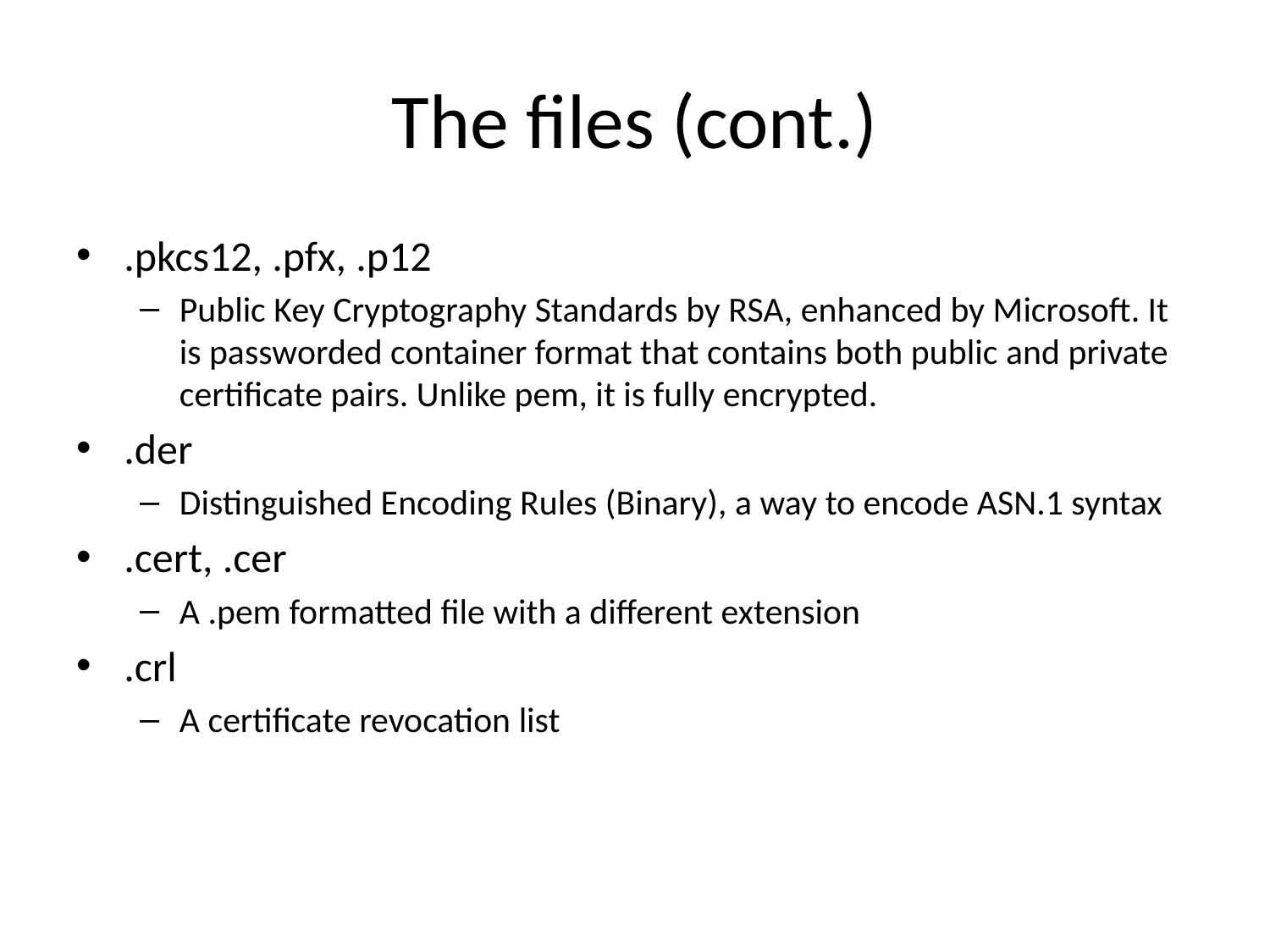

# The files (cont.)
.pkcs12, .pfx, .p12
Public Key Cryptography Standards by RSA, enhanced by Microsoft. It is passworded container format that contains both public and private certificate pairs. Unlike pem, it is fully encrypted.
.der
Distinguished Encoding Rules (Binary), a way to encode ASN.1 syntax
.cert, .cer
A .pem formatted file with a different extension
.crl
A certificate revocation list